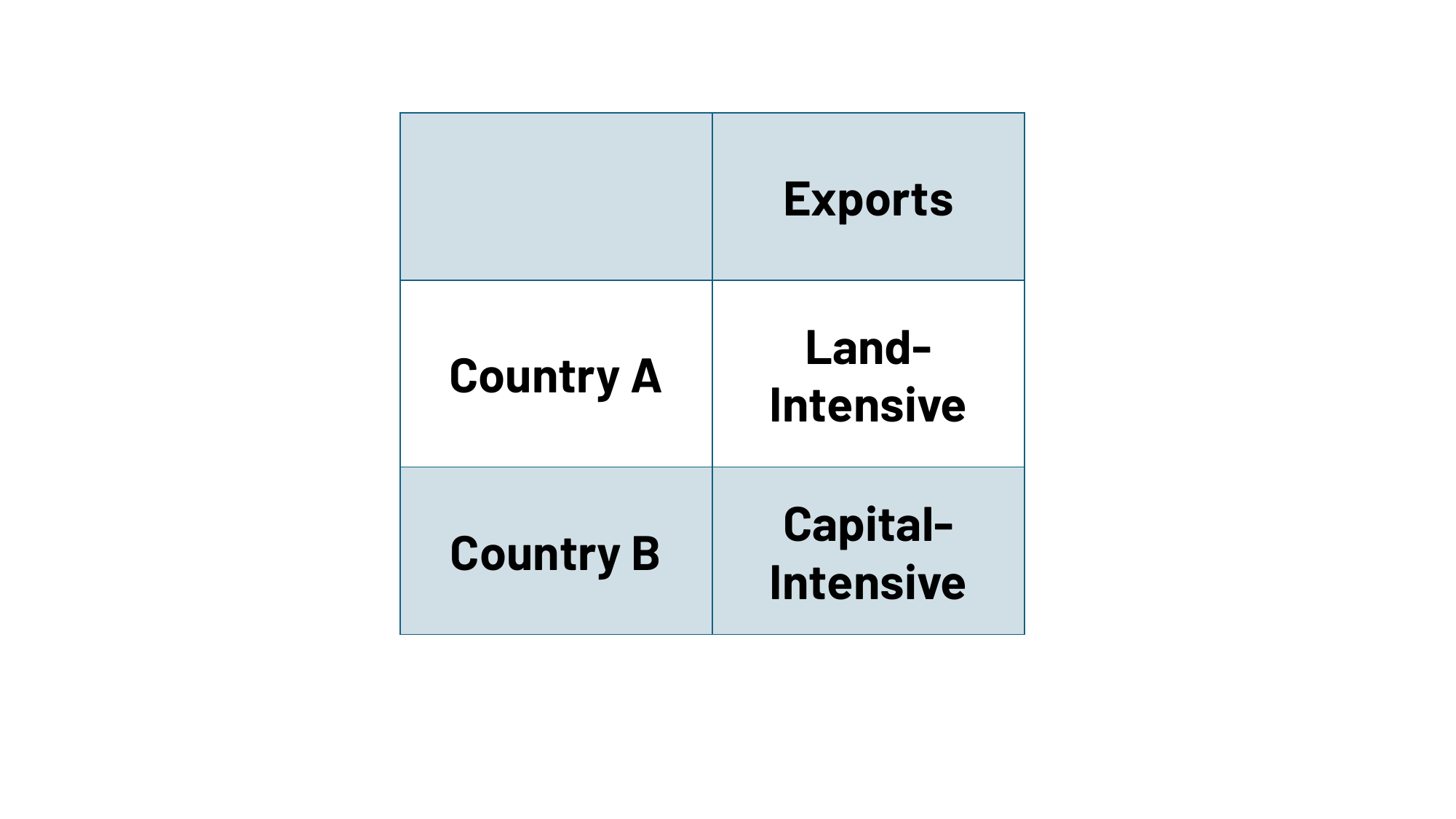

|  | Exports |
| --- | --- |
| Country A | Land-Intensive |
| Country B | Capital-Intensive |